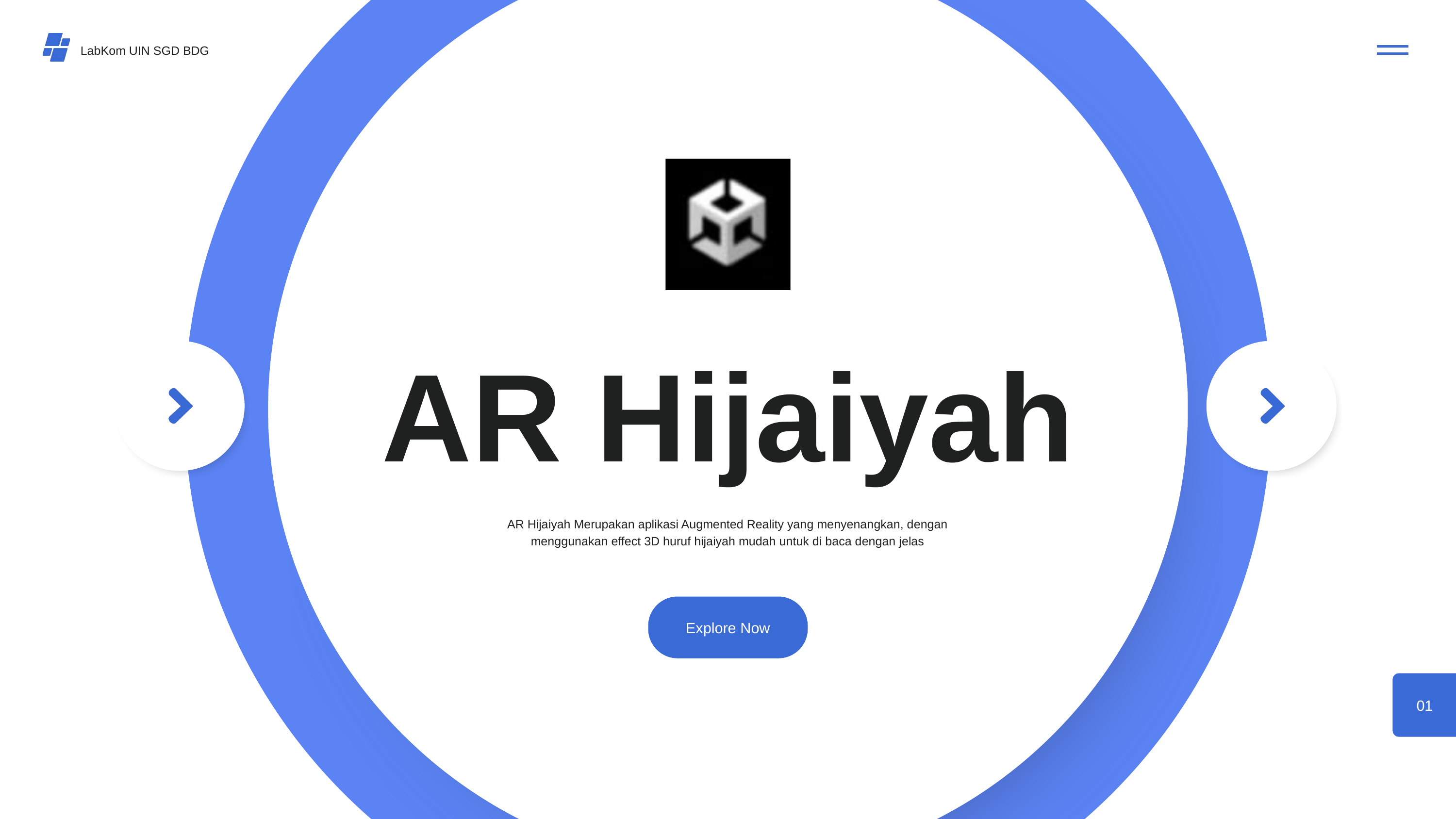

LabKom UIN SGD BDG

AR Hijaiyah

AR Hijaiyah Merupakan aplikasi Augmented Reality yang menyenangkan, dengan menggunakan effect 3D huruf hijaiyah mudah untuk di baca dengan jelas

Explore Now

01